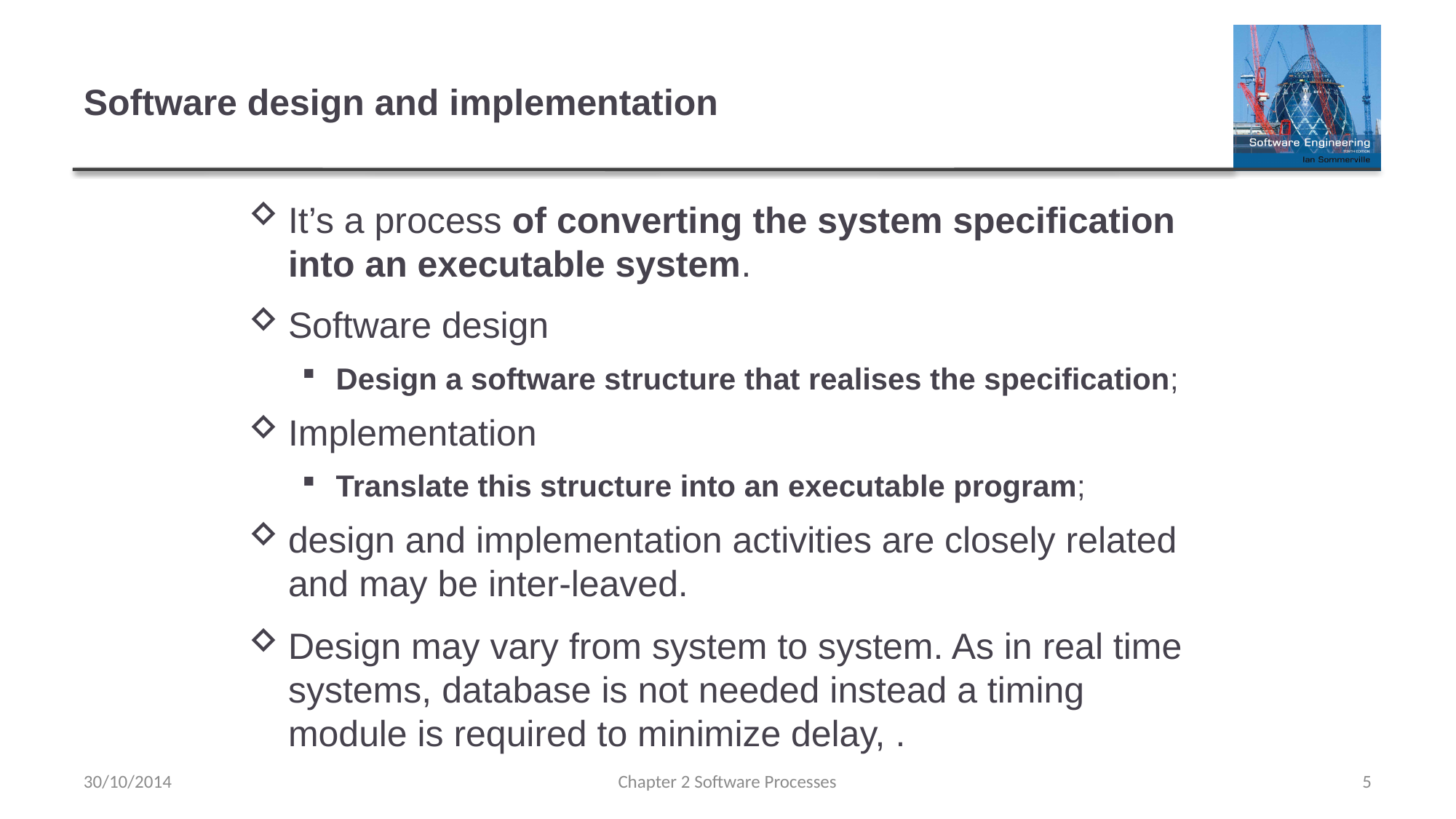

# Software design and implementation
It’s a process of converting the system specification into an executable system.
Software design
Design a software structure that realises the specification;
Implementation
Translate this structure into an executable program;
design and implementation activities are closely related and may be inter-leaved.
Design may vary from system to system. As in real time systems, database is not needed instead a timing module is required to minimize delay, .
30/10/2014
Chapter 2 Software Processes
5